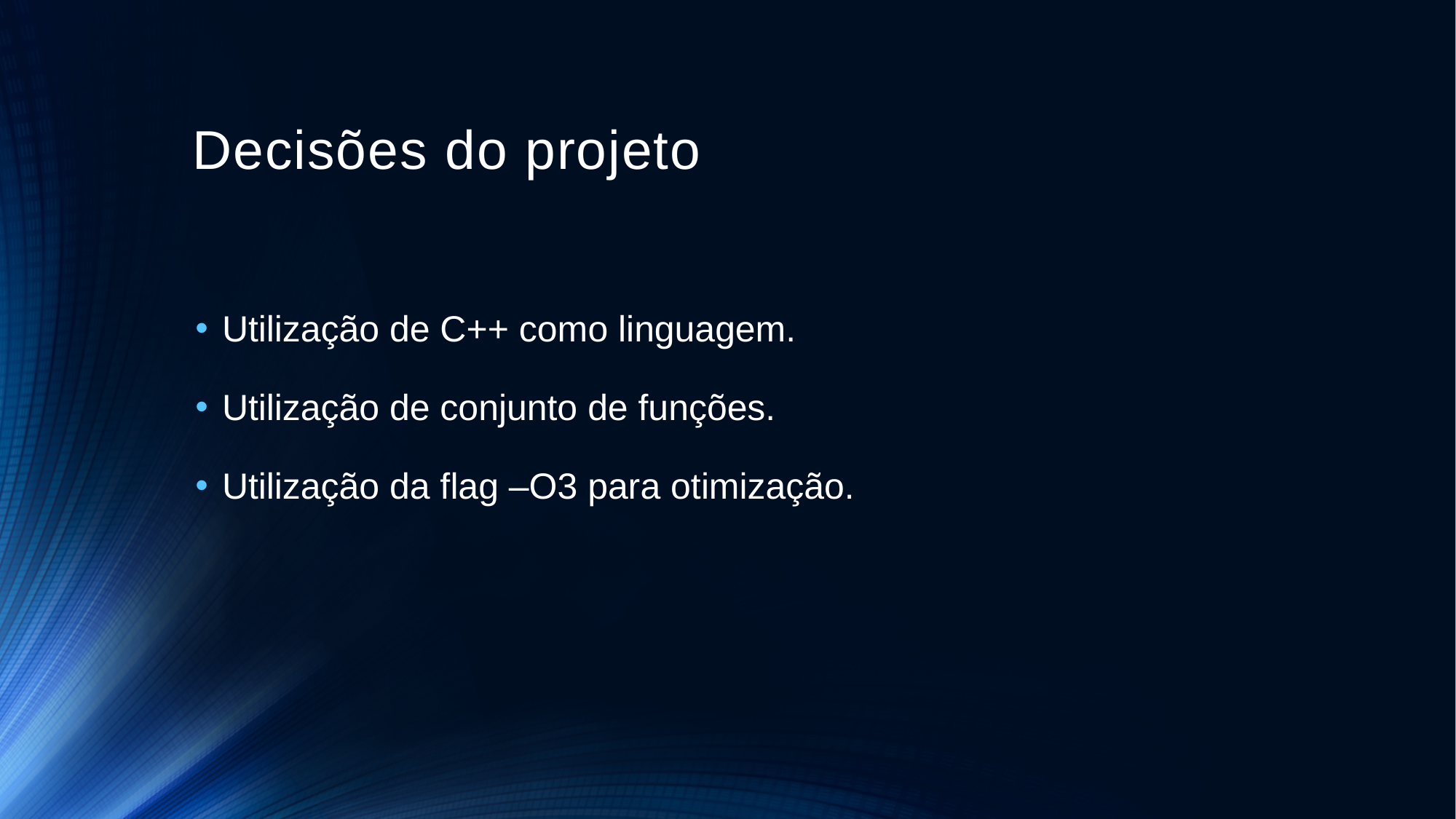

Decisões do projeto
Utilização de C++ como linguagem.

Utilização de conjunto de funções.

Utilização da flag –O3 para otimização.